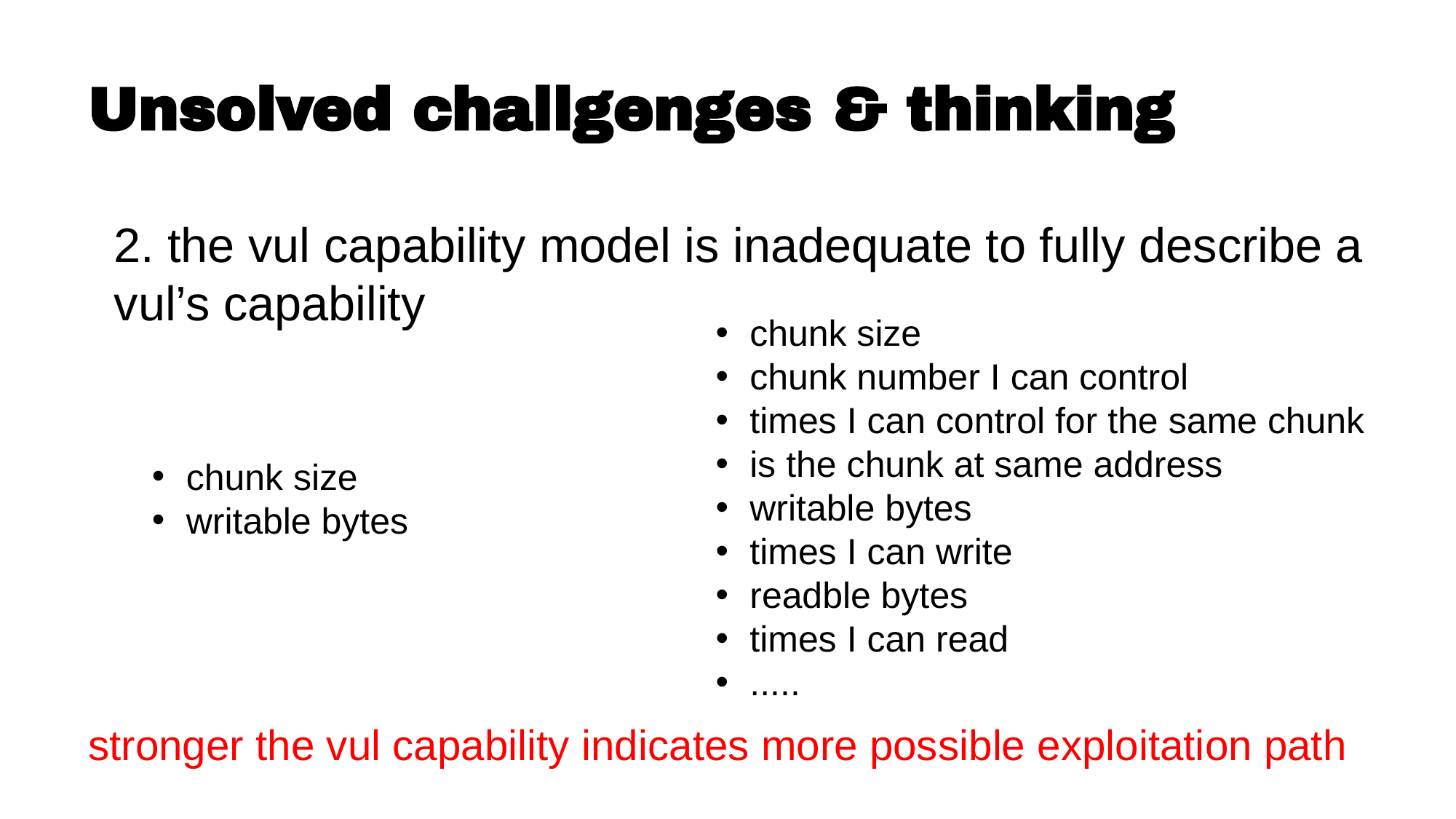

# Unsolved challgenges & thinking
2. the vul capability model is inadequate to fully describe a vul’s capability
chunk size
chunk number I can control
times I can control for the same chunk
is the chunk at same address
writable bytes
times I can write
readble bytes
times I can read
.....
chunk size
writable bytes
stronger the vul capability indicates more possible exploitation path